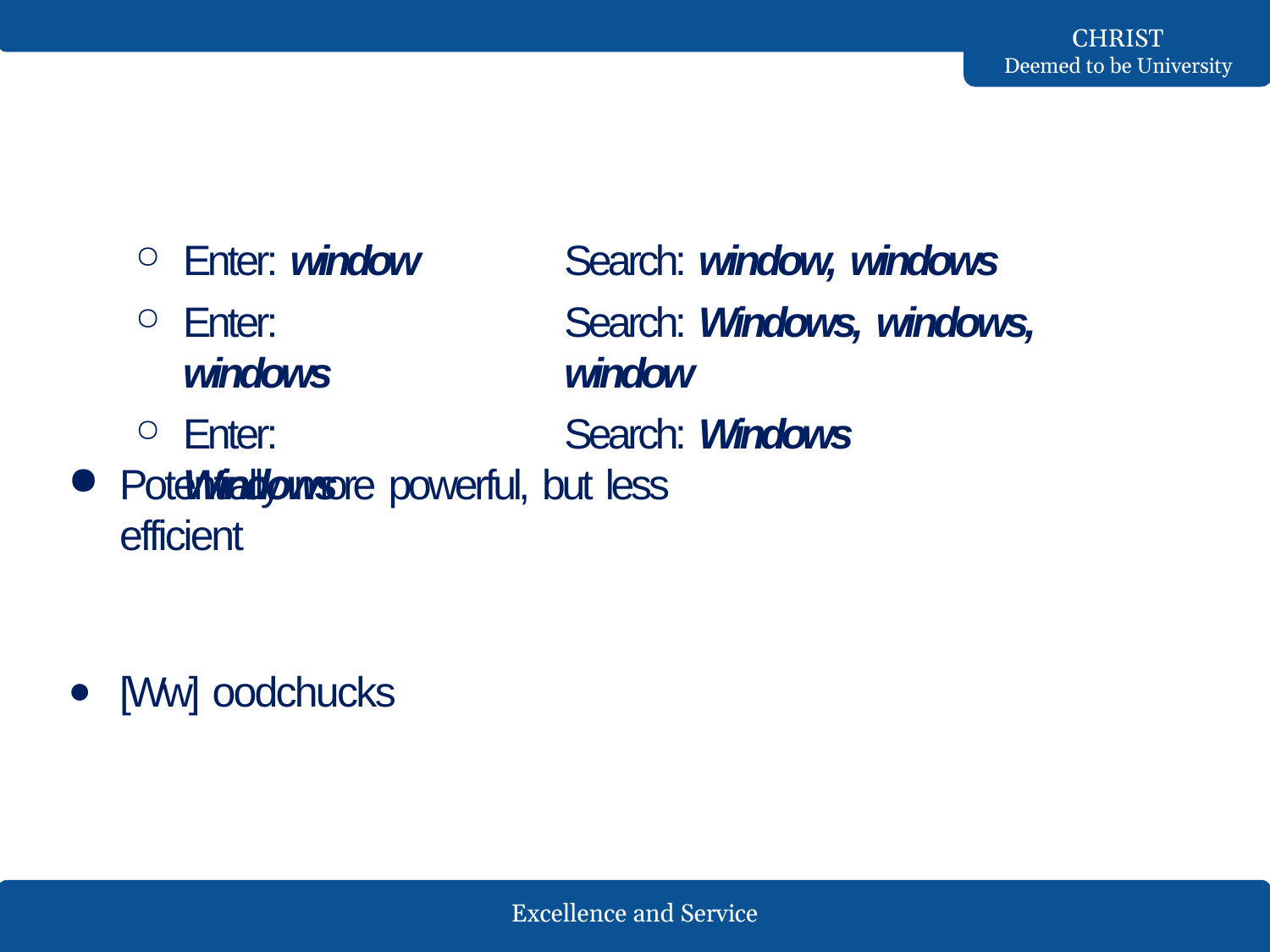

CHRIST
Deemed to be University
Enter: window
Enter: windows
Enter: Windows
Search: window, windows
Search: Windows, windows, window
Search: Windows
Potentially more powerful, but less efficient

[Ww] oodchucks
Excellence and Service